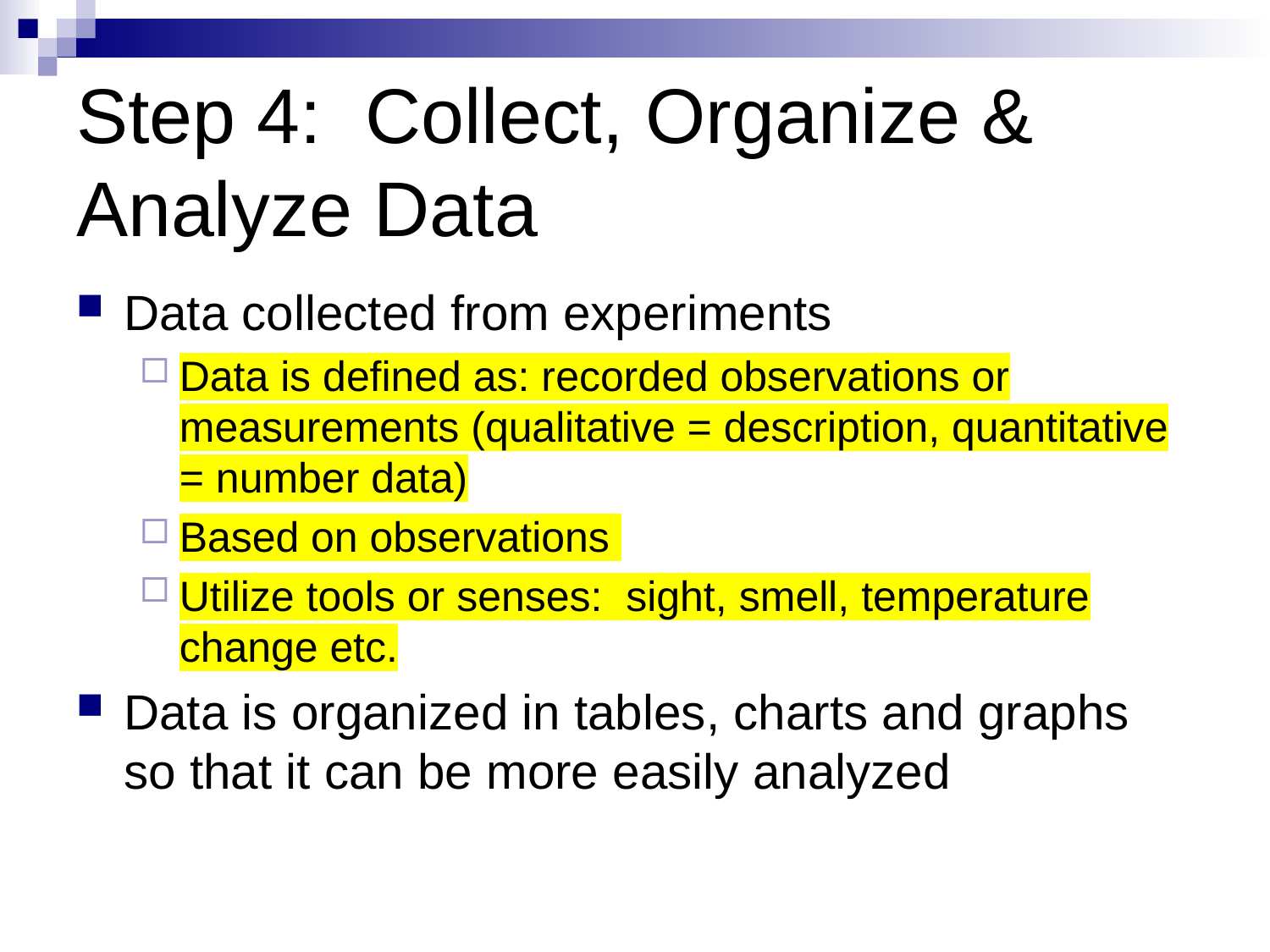

# Step 4:  Collect, Organize & Analyze Data
Data collected from experiments
Data is defined as: recorded observations or measurements (qualitative = description, quantitative = number data)
Based on observations
Utilize tools or senses:  sight, smell, temperature change etc.
Data is organized in tables, charts and graphs so that it can be more easily analyzed